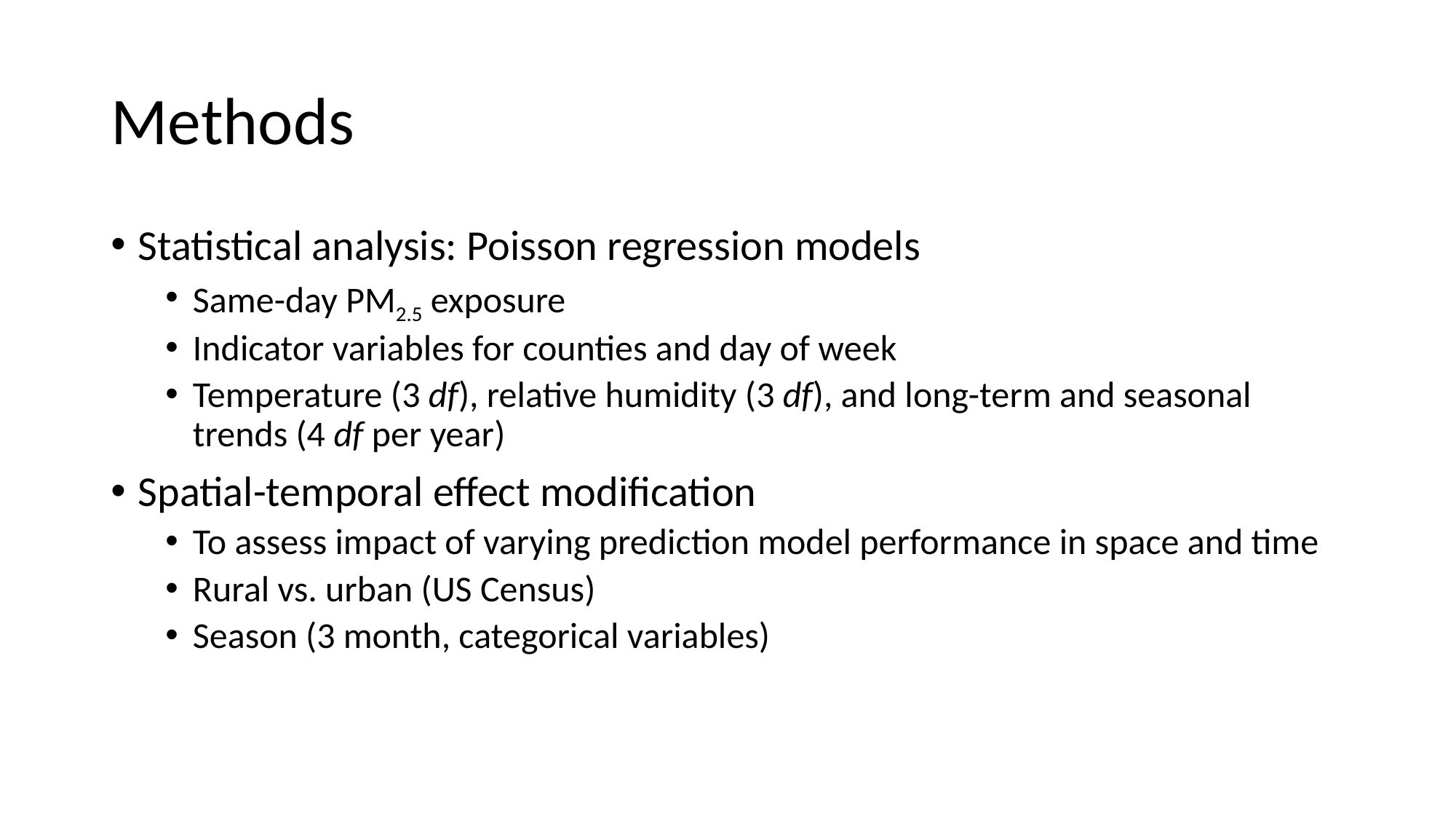

# Methods
Statistical analysis: Poisson regression models
Same-day PM2.5 exposure
Indicator variables for counties and day of week
Temperature (3 df), relative humidity (3 df), and long-term and seasonal trends (4 df per year)
Spatial-temporal effect modification
To assess impact of varying prediction model performance in space and time
Rural vs. urban (US Census)
Season (3 month, categorical variables)